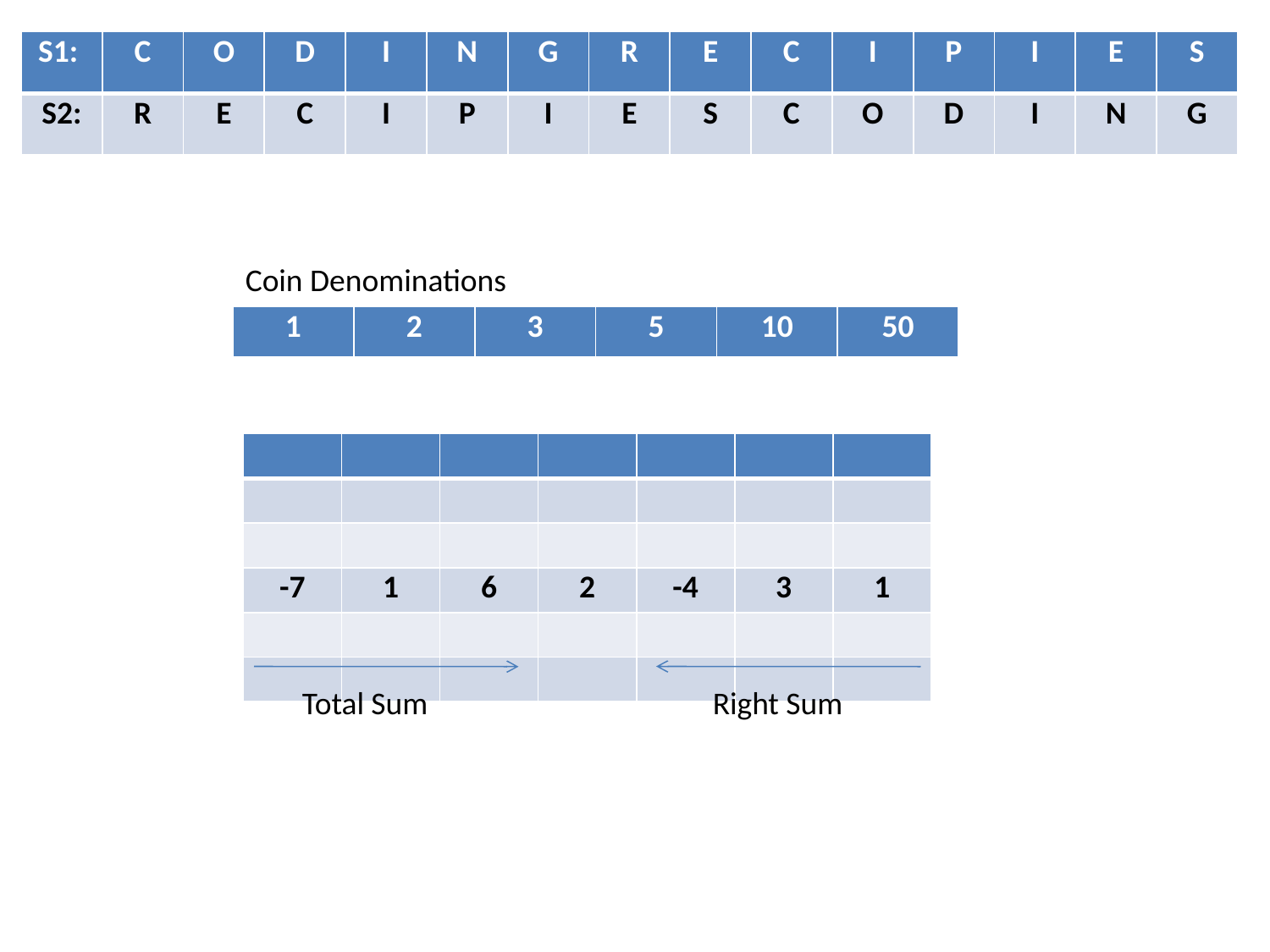

| S1: | C | O | D | I | N | G | R | E | C | I | P | I | E | S |
| --- | --- | --- | --- | --- | --- | --- | --- | --- | --- | --- | --- | --- | --- | --- |
| S2: | R | E | C | I | P | I | E | S | C | O | D | I | N | G |
Coin Denominations
| 1 | 2 | 3 | 5 | 10 | 50 |
| --- | --- | --- | --- | --- | --- |
|  |  |  |  |  |  |  |
| --- | --- | --- | --- | --- | --- | --- |
|  |  |  |  |  |  |  |
|  |  |  |  |  |  |  |
| -7 | 1 | 6 | 2 | -4 | 3 | 1 |
|  |  |  |  |  |  |  |
|  |  |  |  |  |  |  |
Total Sum
Right Sum